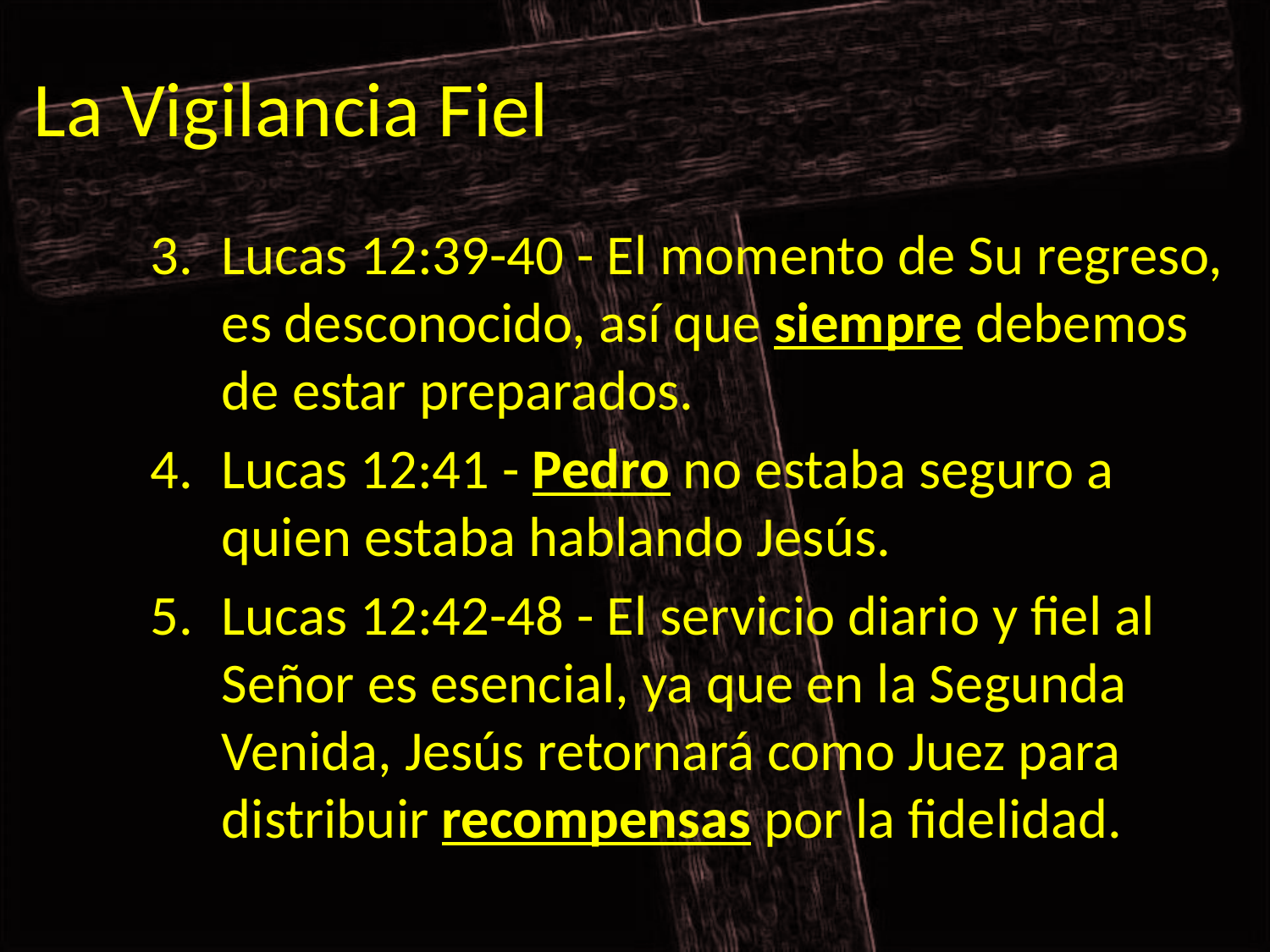

# La Vigilancia Fiel
Lucas 12:39-40 - El momento de Su regreso, es desconocido, así que siempre debemos de estar preparados.
Lucas 12:41 - Pedro no estaba seguro a quien estaba hablando Jesús.
Lucas 12:42-48 - El servicio diario y fiel al Señor es esencial, ya que en la Segunda Venida, Jesús retornará como Juez para distribuir recompensas por la fidelidad.